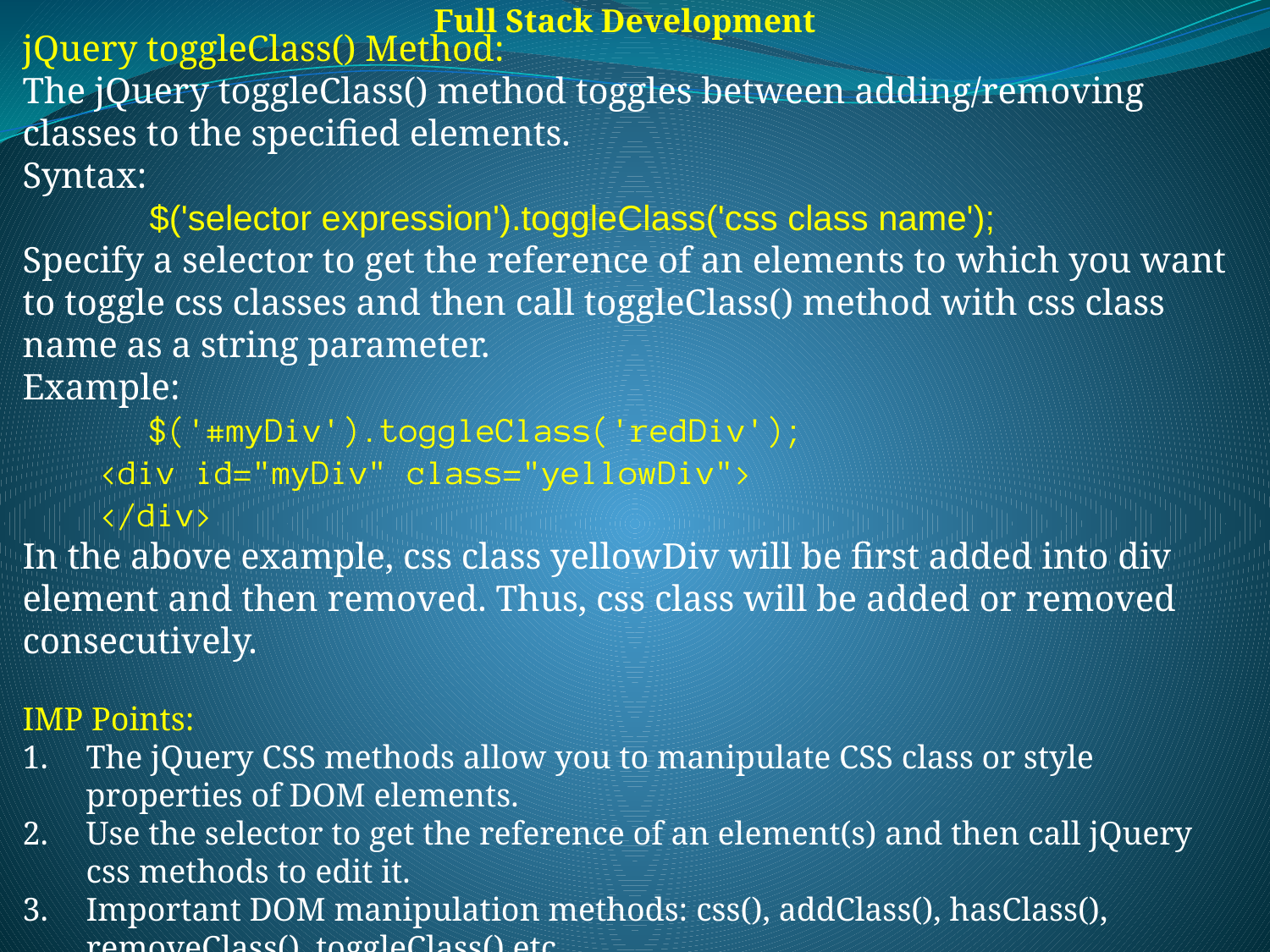

Full Stack Development
jQuery toggleClass() Method:
The jQuery toggleClass() method toggles between adding/removing classes to the specified elements.
Syntax:
	$('selector expression').toggleClass('css class name');
Specify a selector to get the reference of an elements to which you want to toggle css classes and then call toggleClass() method with css class name as a string parameter.
Example:
	$('#myDiv').toggleClass('redDiv');
    <div id="myDiv" class="yellowDiv">
    </div>
In the above example, css class yellowDiv will be first added into div element and then removed. Thus, css class will be added or removed consecutively.

IMP Points:
The jQuery CSS methods allow you to manipulate CSS class or style properties of DOM elements.
Use the selector to get the reference of an element(s) and then call jQuery css methods to edit it.
Important DOM manipulation methods: css(), addClass(), hasClass(), removeClass(), toggleClass() etc.